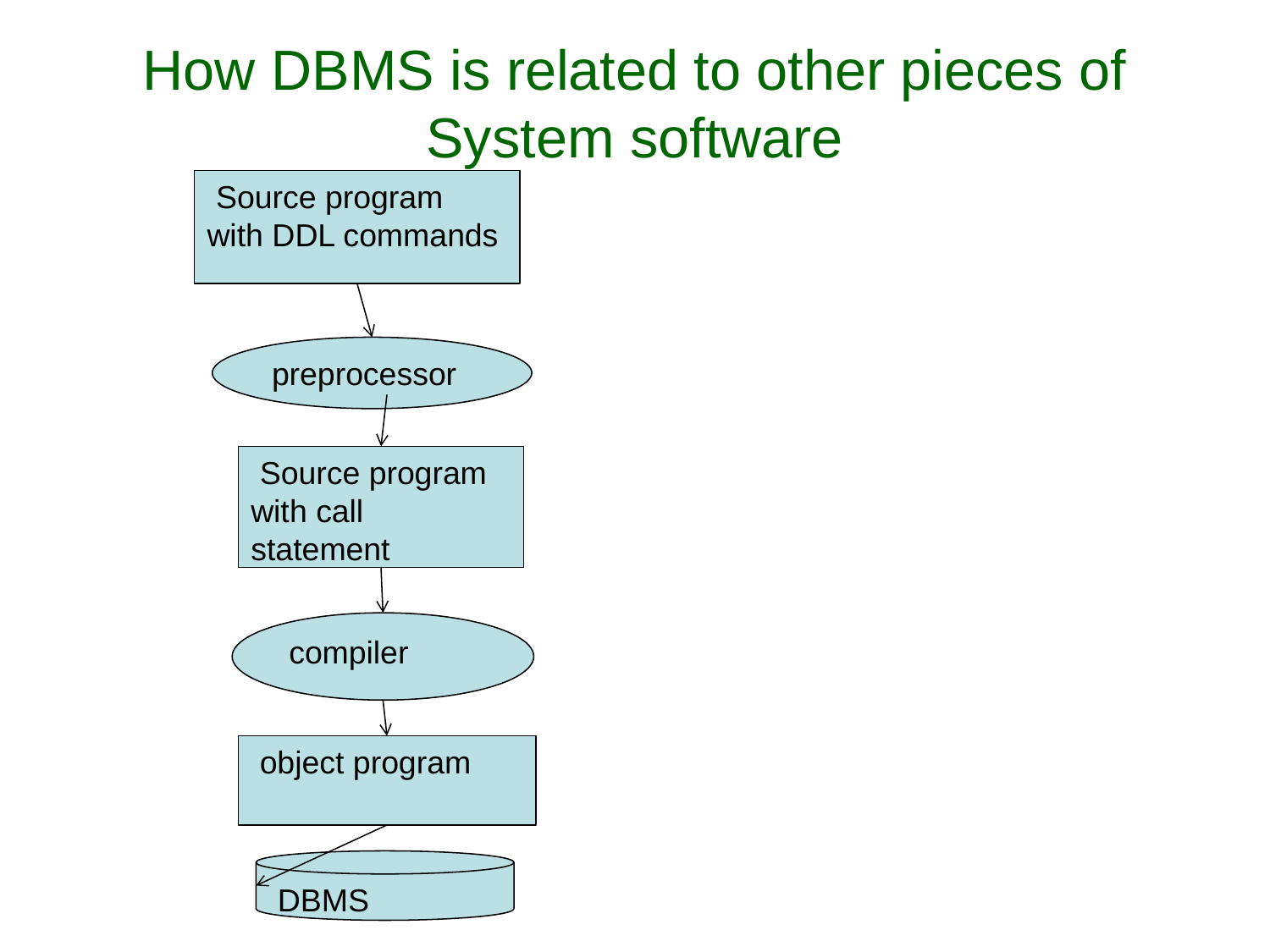

# How DBMS is related to other pieces of System software
 Source program with DDL commands
preprocessor
 Source program with call statement
compiler
 object program
 DBMS